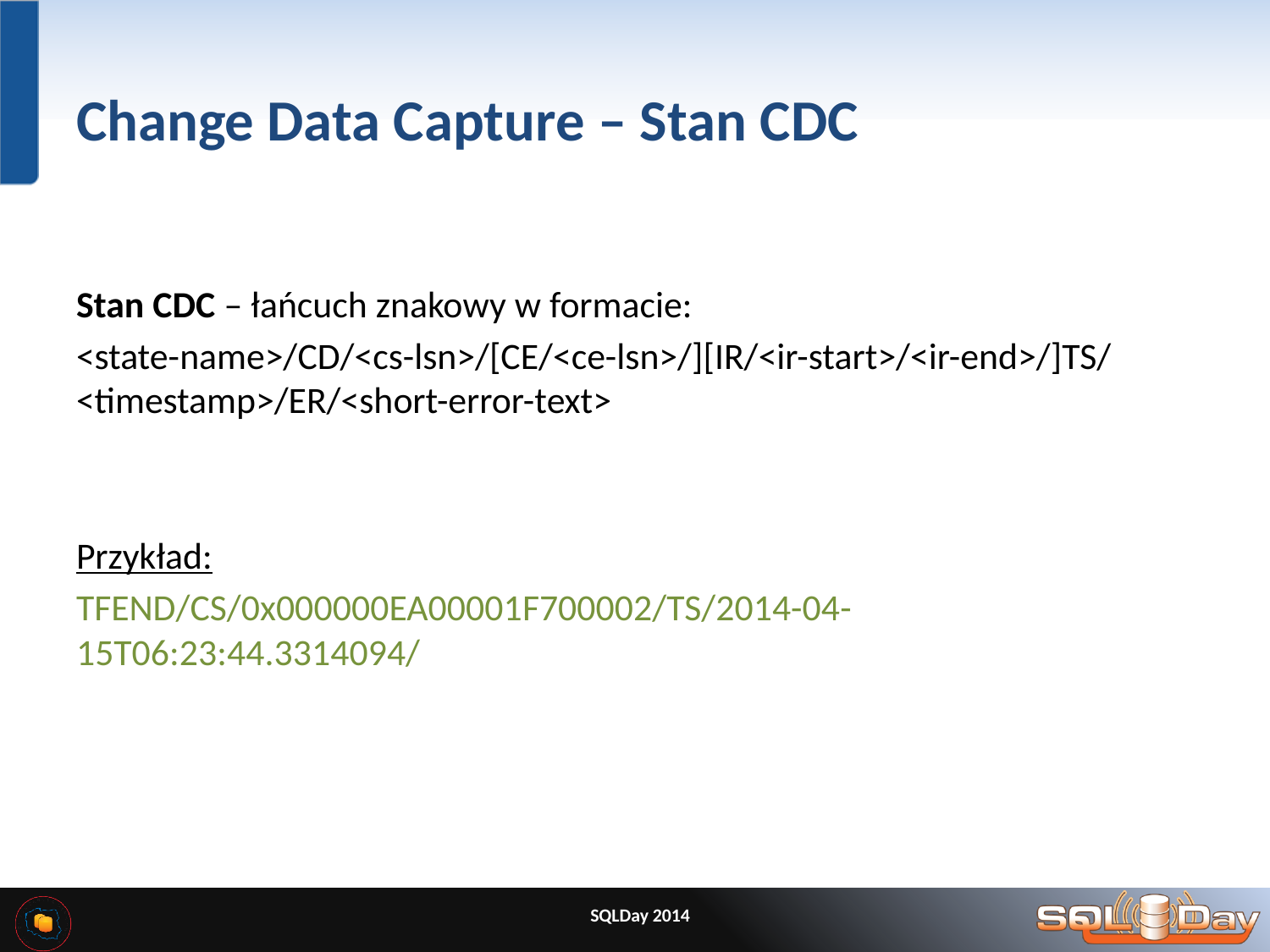

# Change Data Capture – Stan CDC

Stan CDC – łańcuch znakowy w formacie:
<state-name>/CD/<cs-lsn>/[CE/<ce-lsn>/][IR/<ir-start>/<ir-end>/]TS/<timestamp>/ER/<short-error-text>

Przykład:
TFEND/CS/0x000000EA00001F700002/TS/2014-04-15T06:23:44.3314094/

SQLDay 2014